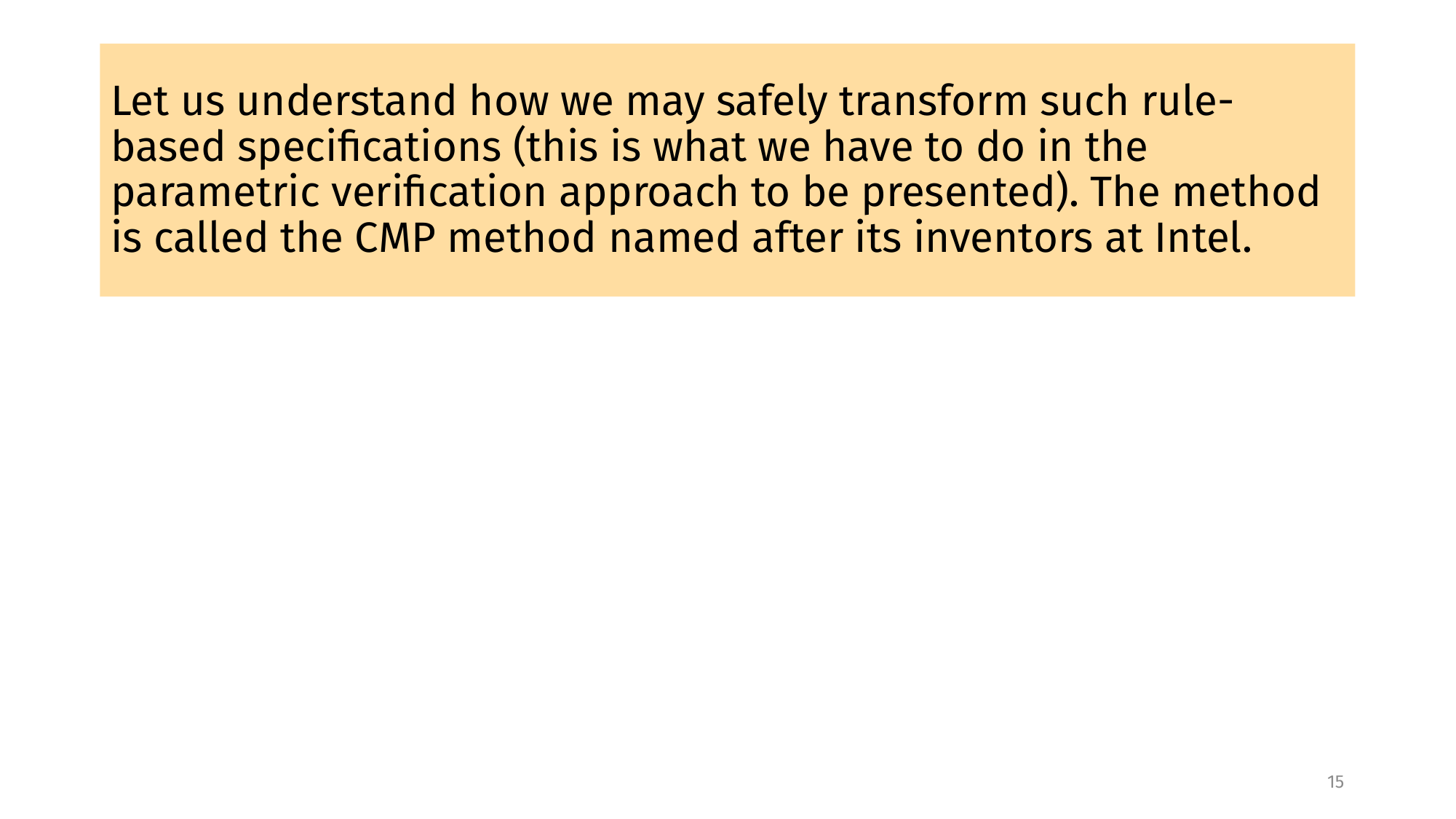

# Let us understand how we may safely transform such rule-based specifications (this is what we have to do in the parametric verification approach to be presented). The method is called the CMP method named after its inventors at Intel.
15